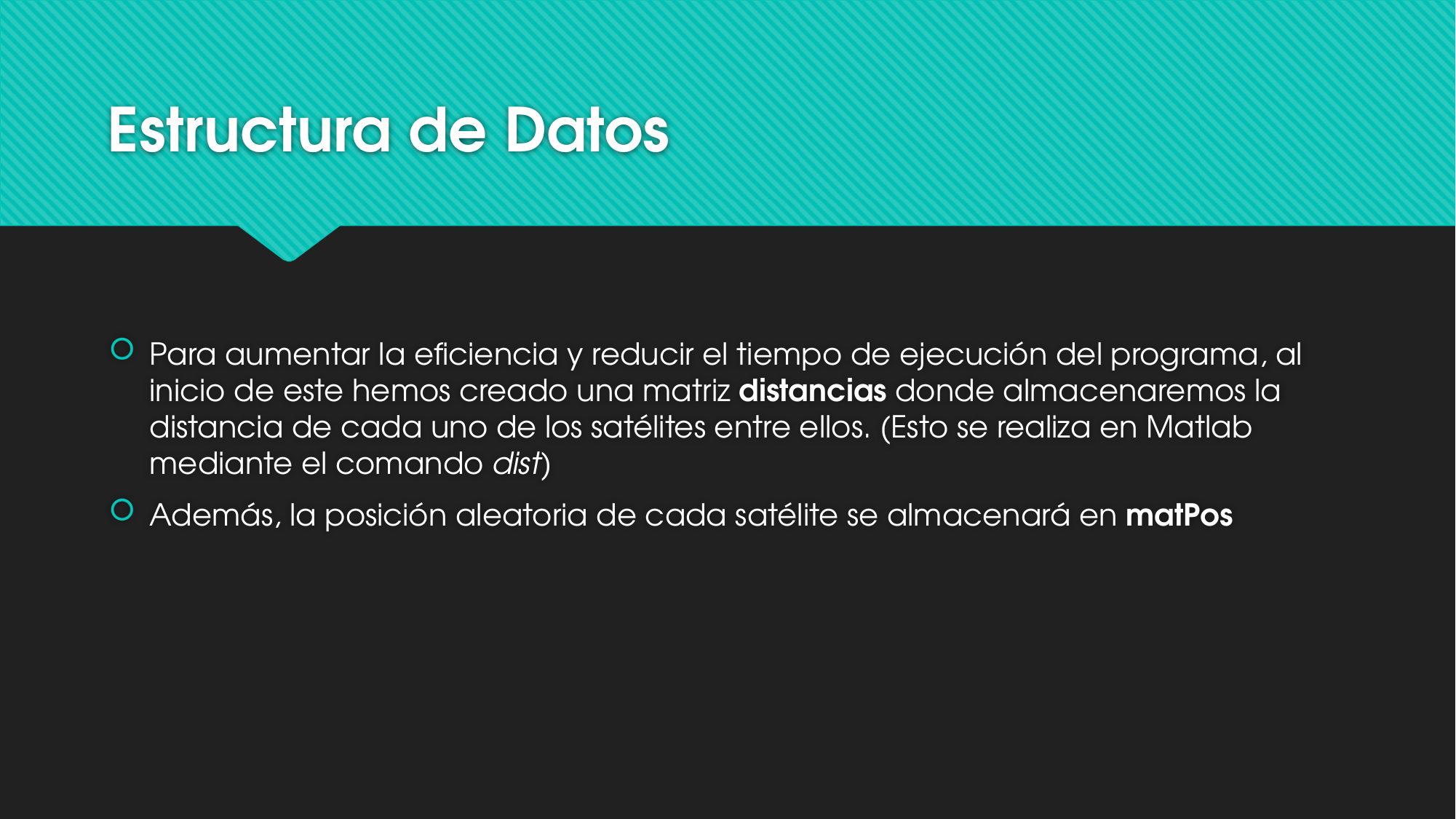

# Estructura de Datos
Para aumentar la eficiencia y reducir el tiempo de ejecución del programa, al inicio de este hemos creado una matriz distancias donde almacenaremos la distancia de cada uno de los satélites entre ellos. (Esto se realiza en Matlab mediante el comando dist)
Además, la posición aleatoria de cada satélite se almacenará en matPos